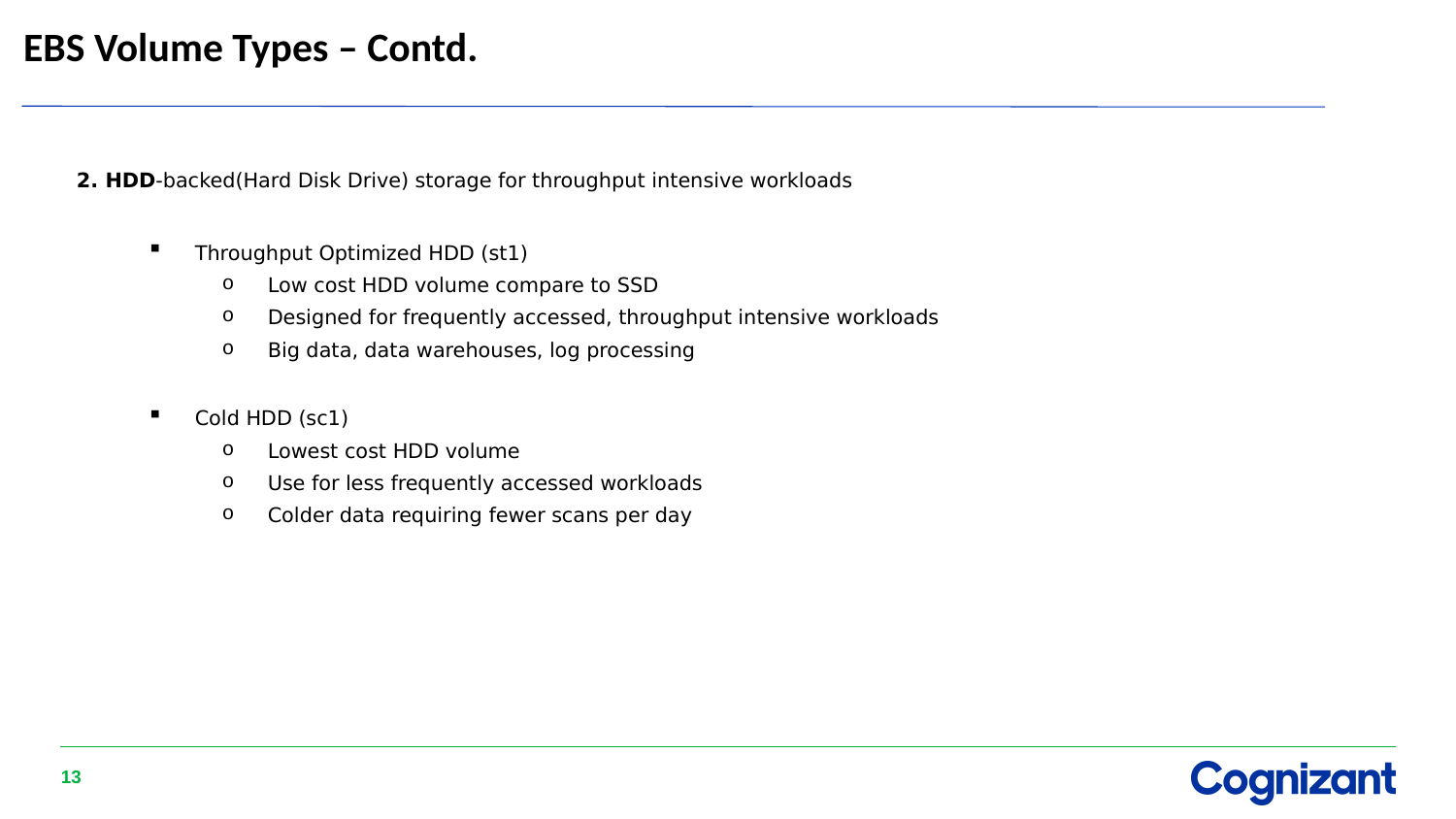

# EBS Volume Types – Contd.

2. HDD-backed(Hard Disk Drive) storage for throughput intensive workloads

Throughput Optimized HDD (st1)
Low cost HDD volume compare to SSD
Designed for frequently accessed, throughput intensive workloads
Big data, data warehouses, log processing

Cold HDD (sc1)
Lowest cost HDD volume
Use for less frequently accessed workloads
Colder data requiring fewer scans per day
13